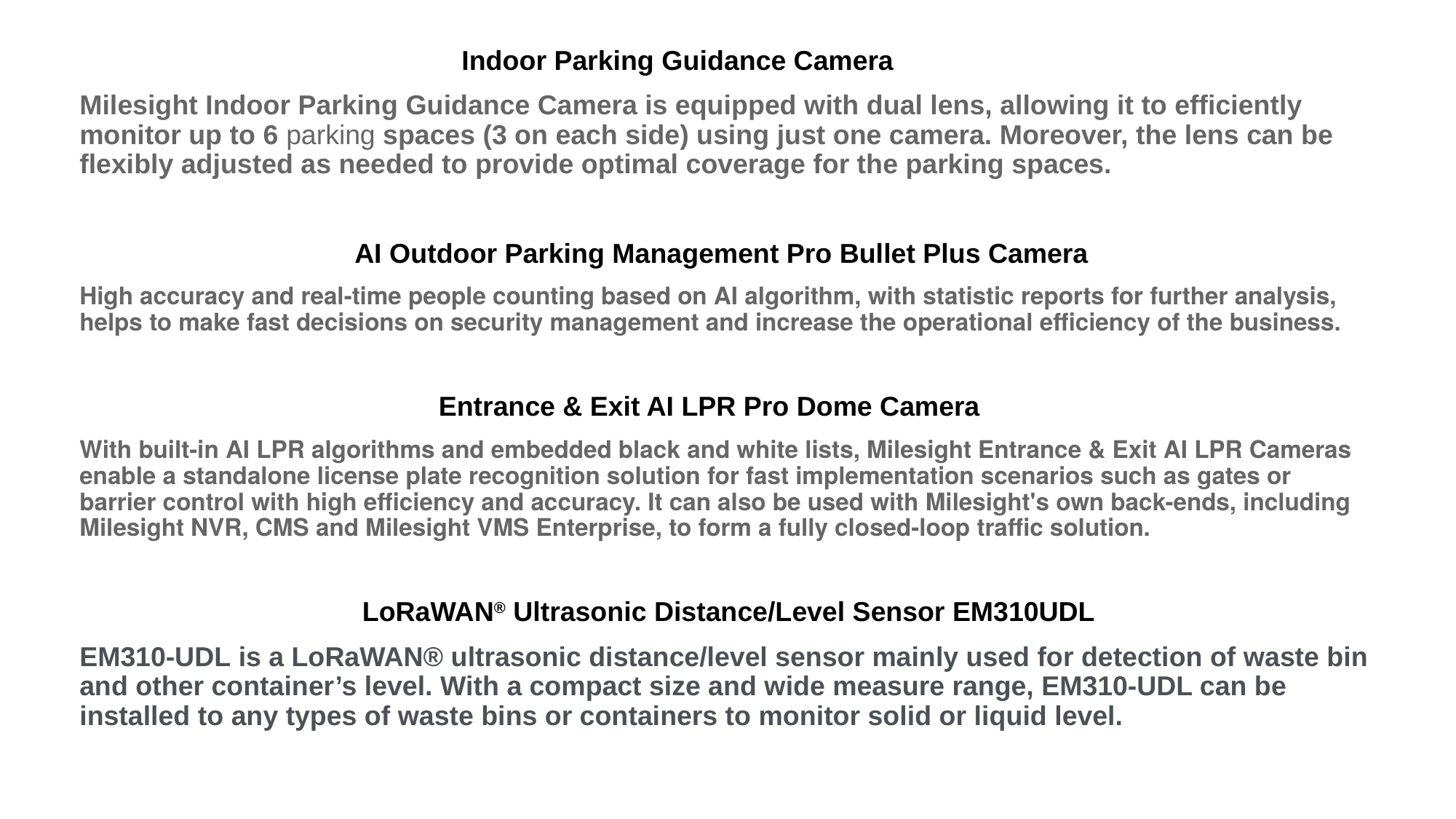

Indoor Parking Guidance Camera
Milesight Indoor Parking Guidance Camera is equipped with dual lens, allowing it to efficiently monitor up to 6 parking spaces (3 on each side) using just one camera. Moreover, the lens can be flexibly adjusted as needed to provide optimal coverage for the parking spaces.

                                    AI Outdoor Parking Management Pro Bullet Plus Camera
High accuracy and real-time people counting based on AI algorithm, with statistic reports for further analysis, helps to make fast decisions on security management and increase the operational efficiency of the business.

                                               Entrance & Exit AI LPR Pro Dome Camera
With built-in AI LPR algorithms and embedded black and white lists, Milesight Entrance & Exit AI LPR Cameras enable a standalone license plate recognition solution for fast implementation scenarios such as gates or barrier control with high efficiency and accuracy. It can also be used with Milesight's own back-ends, including Milesight NVR, CMS and Milesight VMS Enterprise, to form a fully closed-loop traffic solution.

                                     LoRaWAN® Ultrasonic Distance/Level Sensor EM310UDL
EM310-UDL is a LoRaWAN® ultrasonic distance/level sensor mainly used for detection of waste bin and other container’s level. With a compact size and wide measure range, EM310-UDL can be installed to any types of waste bins or containers to monitor solid or liquid level.